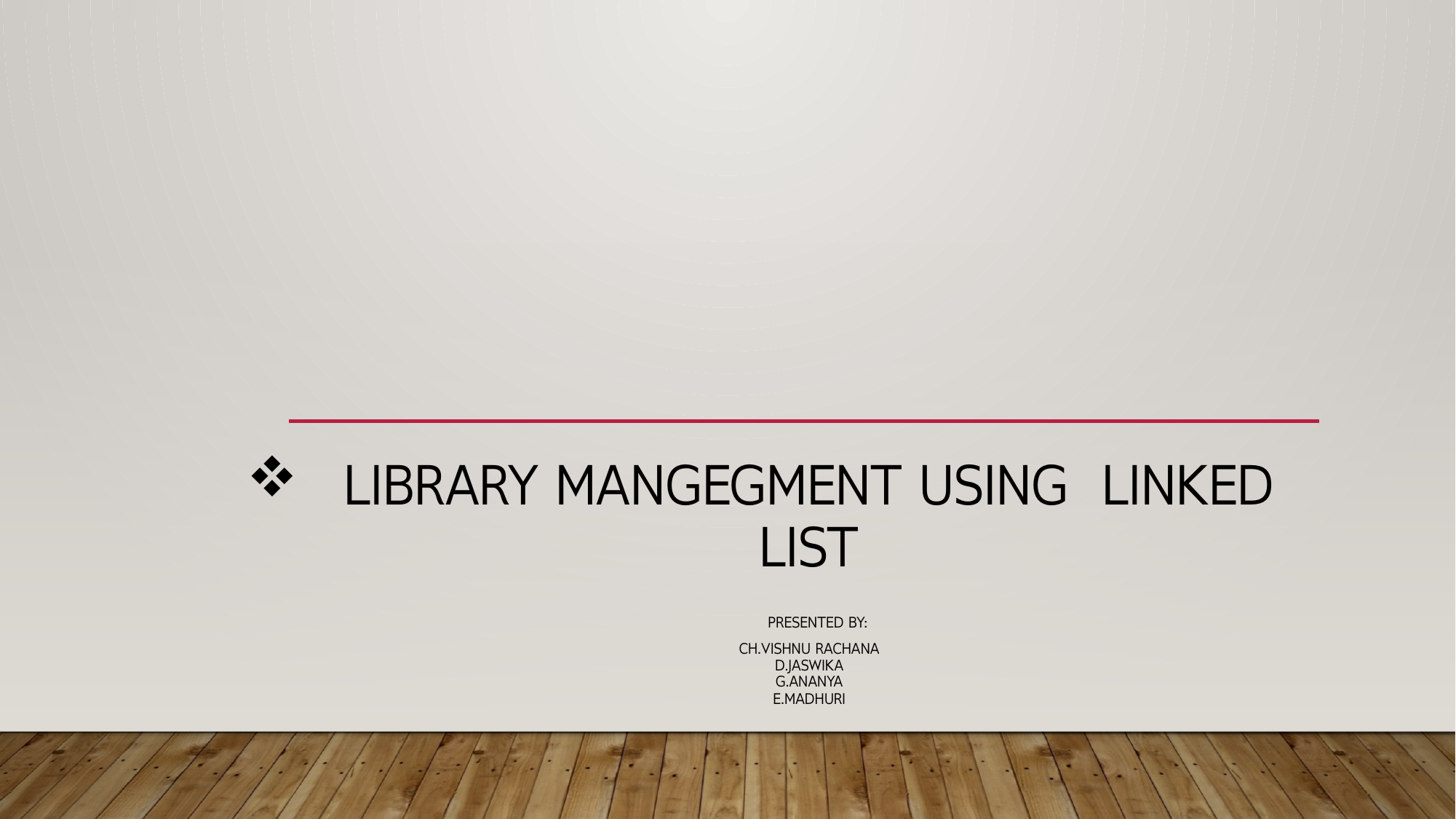

# LIBRARY MANGEGMENT USING  linked list presented by: Ch.VISHNU RACHANA D.JASWIKA G.ANANYA E.MADHURI